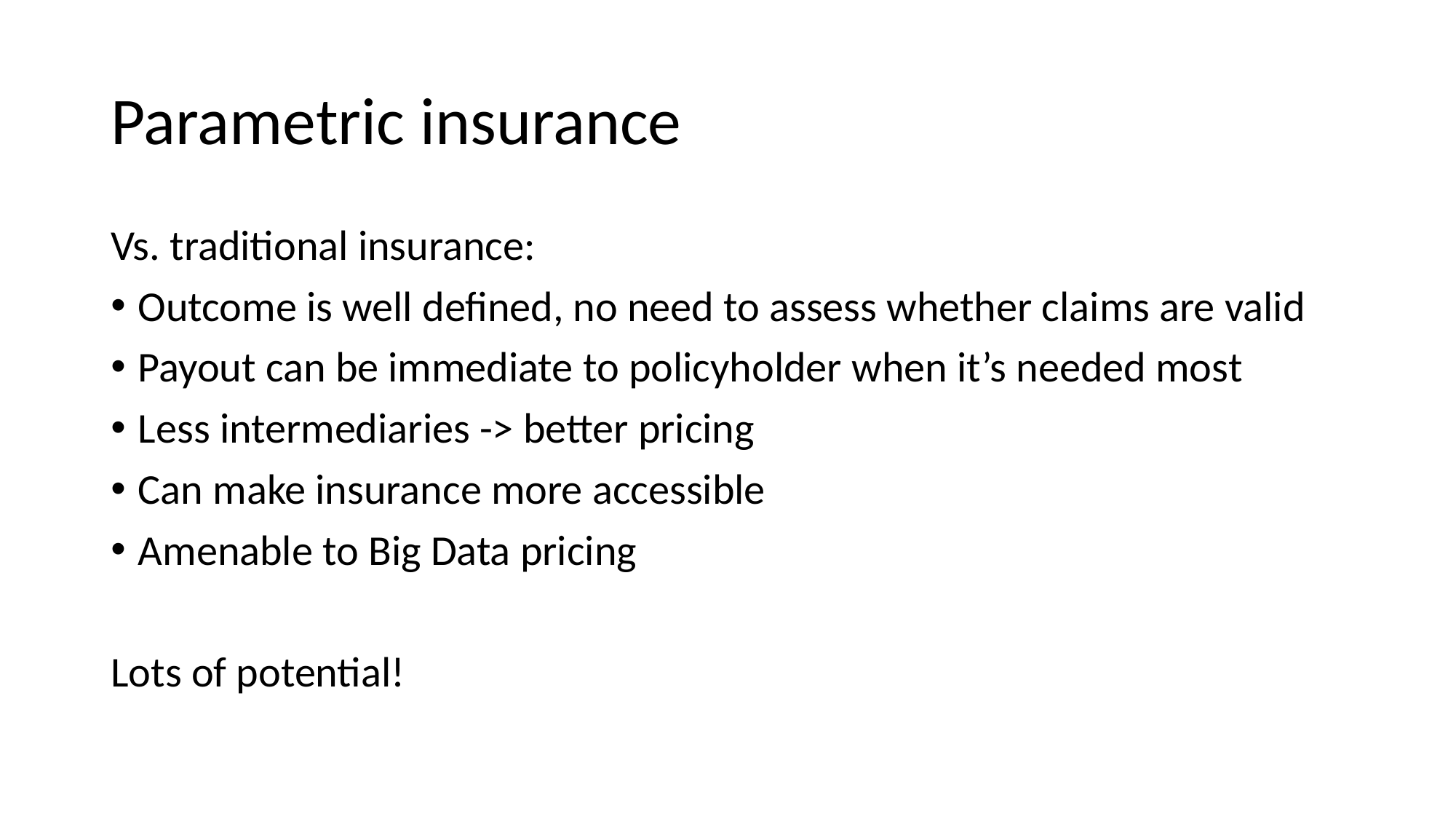

# Parametric insurance
Vs. traditional insurance:
Outcome is well defined, no need to assess whether claims are valid
Payout can be immediate to policyholder when it’s needed most
Less intermediaries -> better pricing
Can make insurance more accessible
Amenable to Big Data pricing

Lots of potential!